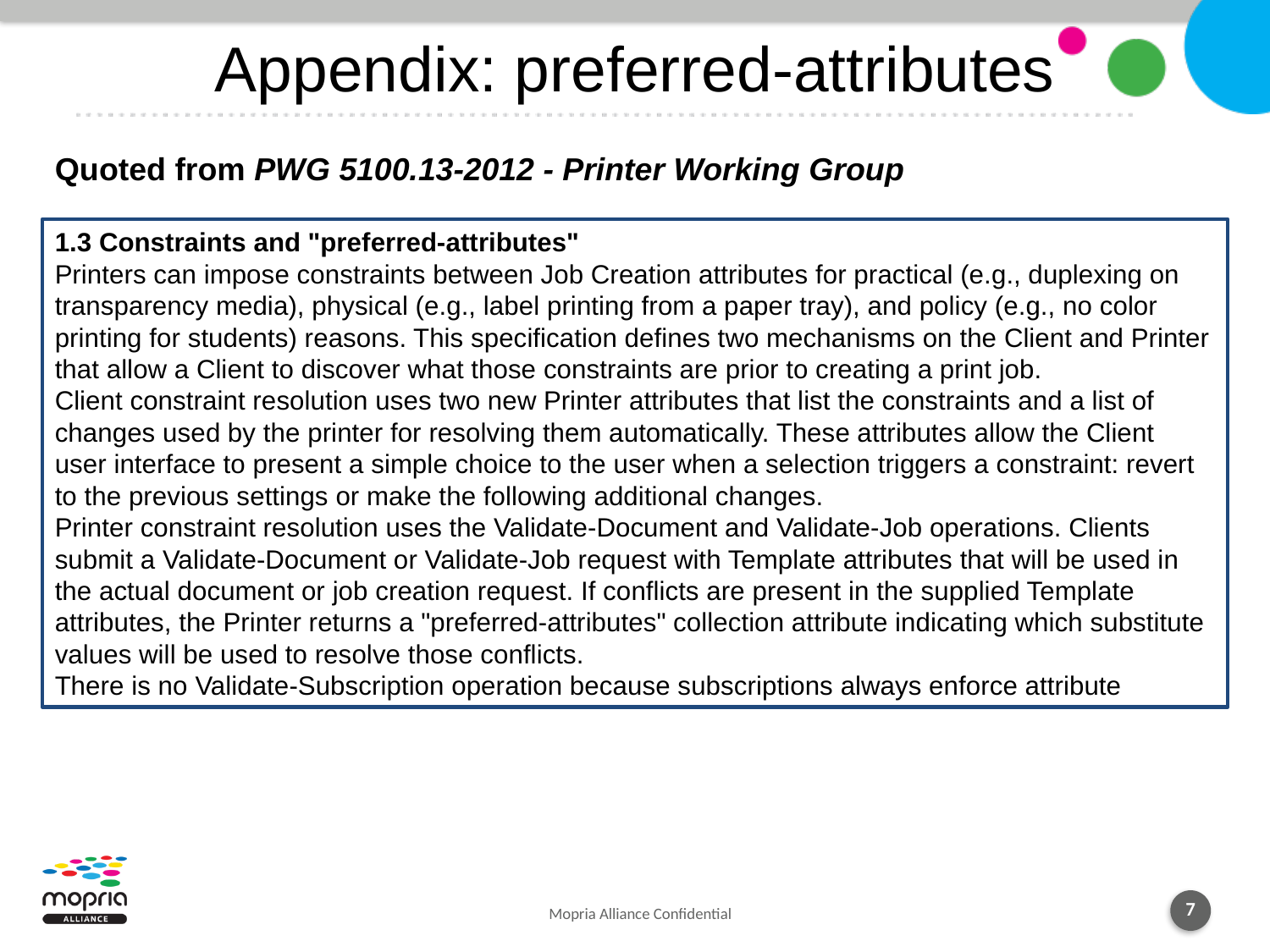

# Appendix: preferred-attributes
Quoted from PWG 5100.13-2012 - Printer Working Group
1.3 Constraints and "preferred-attributes"
Printers can impose constraints between Job Creation attributes for practical (e.g., duplexing on transparency media), physical (e.g., label printing from a paper tray), and policy (e.g., no color printing for students) reasons. This specification defines two mechanisms on the Client and Printer that allow a Client to discover what those constraints are prior to creating a print job.
Client constraint resolution uses two new Printer attributes that list the constraints and a list of changes used by the printer for resolving them automatically. These attributes allow the Client user interface to present a simple choice to the user when a selection triggers a constraint: revert to the previous settings or make the following additional changes.
Printer constraint resolution uses the Validate-Document and Validate-Job operations. Clients submit a Validate-Document or Validate-Job request with Template attributes that will be used in the actual document or job creation request. If conflicts are present in the supplied Template attributes, the Printer returns a "preferred-attributes" collection attribute indicating which substitute values will be used to resolve those conflicts.
There is no Validate-Subscription operation because subscriptions always enforce attribute